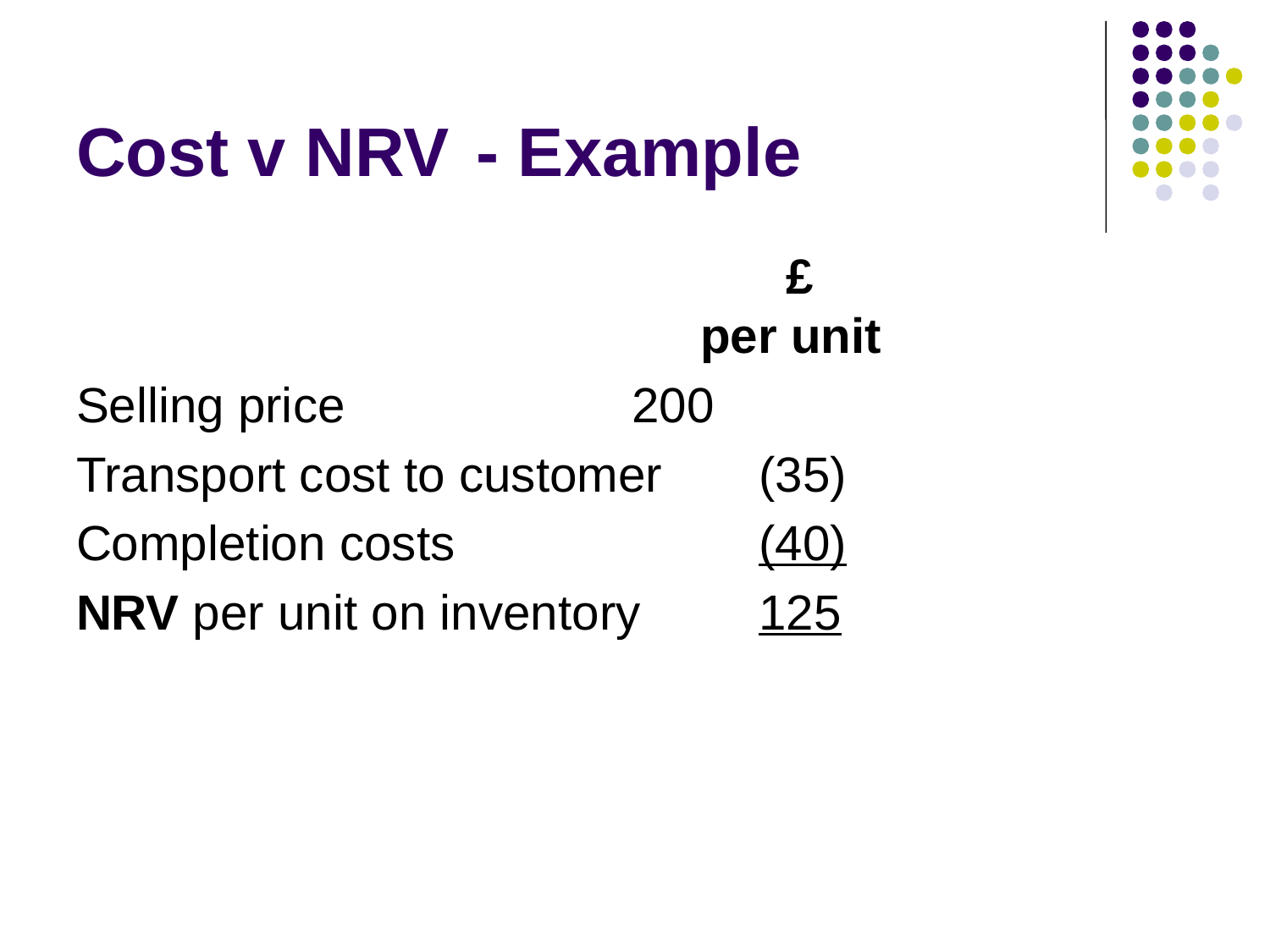

# Cost v NRV	 - Example
						  £
					     per unit
Selling price			200
Transport cost to customer	(35)
Completion costs			(40)
NRV per unit on inventory	125